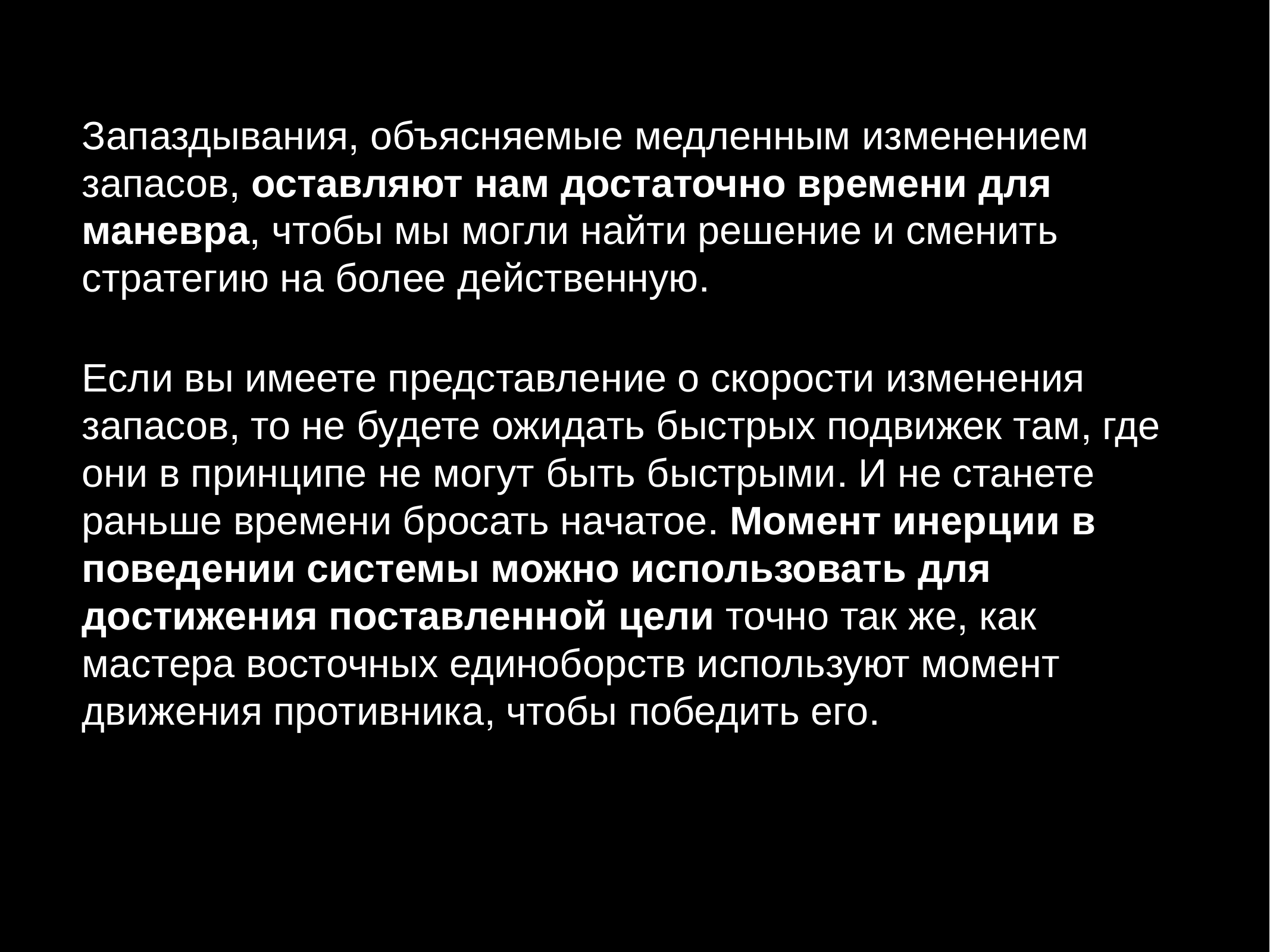

44
Запаздывания, объясняемые медленным изменением запасов, оставляют нам достаточно времени для маневра, чтобы мы могли найти решение и сменить стратегию на более действенную.
Если вы имеете представление о скорости изменения запасов, то не будете ожидать быстрых подвижек там, где они в принципе не могут быть быстрыми. И не станете раньше времени бросать начатое. Момент инерции в поведении системы можно использовать для достижения поставленной цели точно так же, как мастера восточных единоборств используют момент движения противника, чтобы победить его.